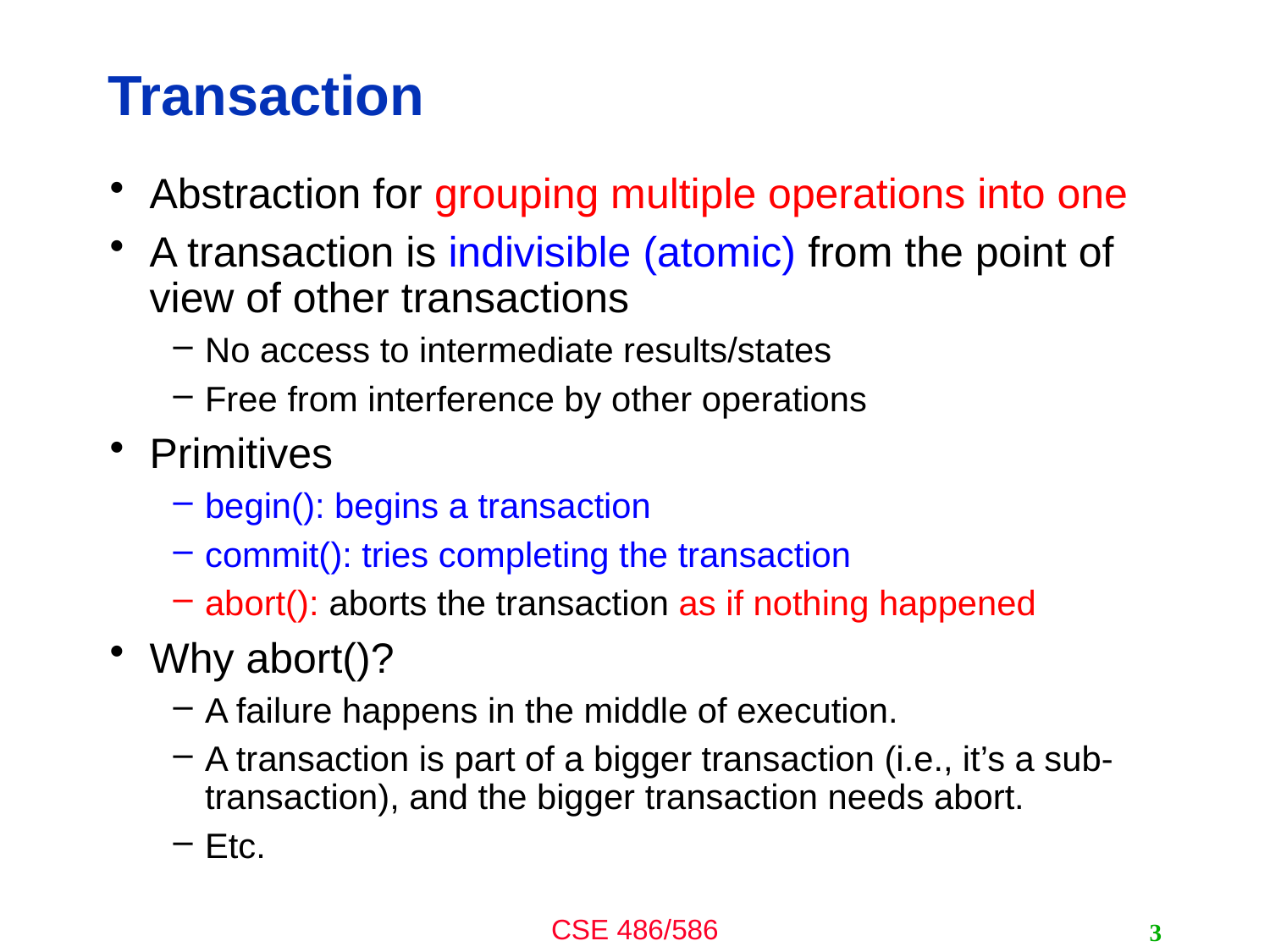

# Transaction
Abstraction for grouping multiple operations into one
A transaction is indivisible (atomic) from the point of view of other transactions
No access to intermediate results/states
Free from interference by other operations
Primitives
begin(): begins a transaction
commit(): tries completing the transaction
abort(): aborts the transaction as if nothing happened
Why abort()?
A failure happens in the middle of execution.
A transaction is part of a bigger transaction (i.e., it’s a sub-transaction), and the bigger transaction needs abort.
Etc.
3